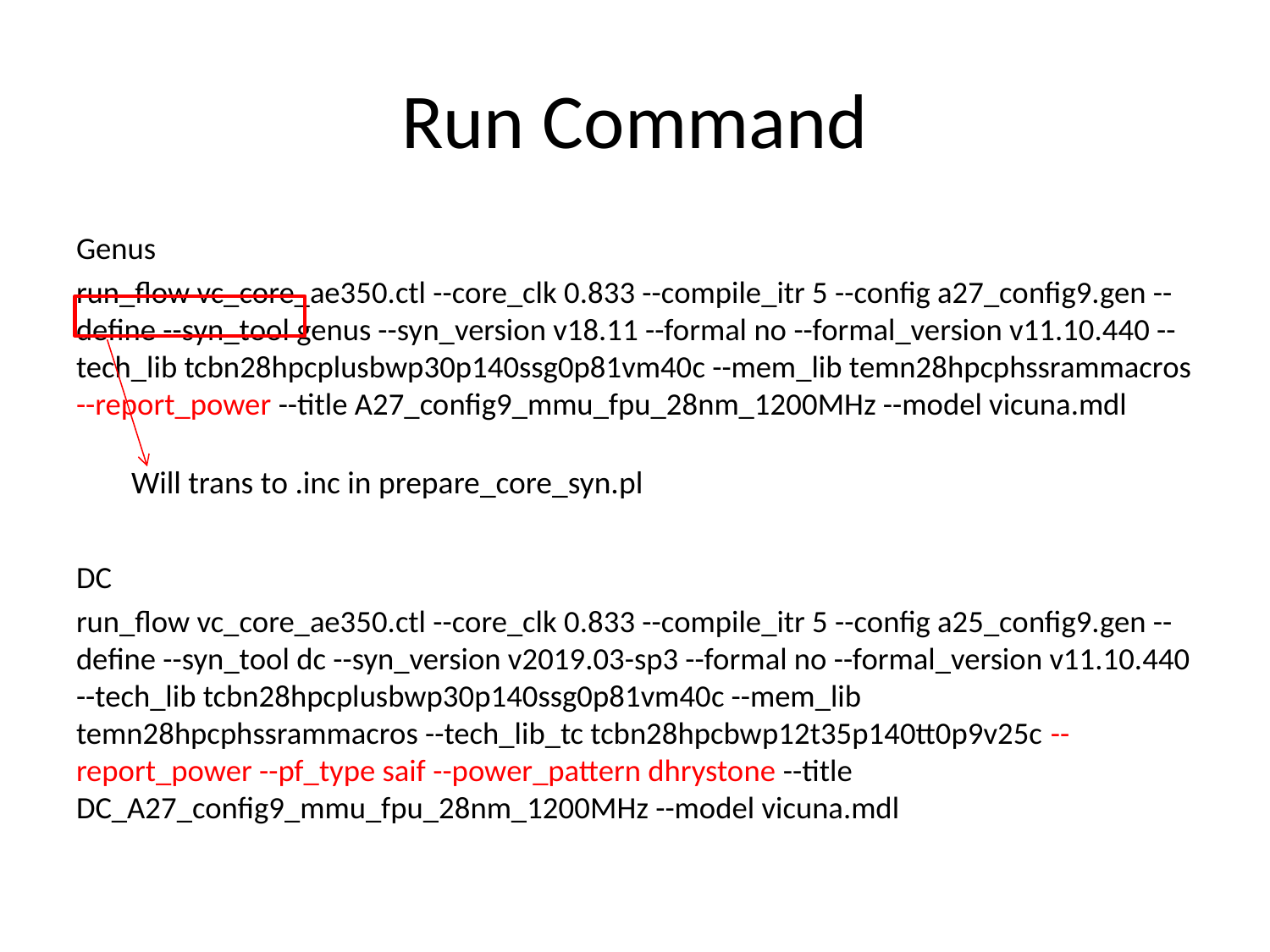

# Run Command
Genus
run_flow vc_core_ae350.ctl --core_clk 0.833 --compile_itr 5 --config a27_config9.gen --define --syn_tool genus --syn_version v18.11 --formal no --formal_version v11.10.440 --tech_lib tcbn28hpcplusbwp30p140ssg0p81vm40c --mem_lib temn28hpcphssrammacros --report_power --title A27_config9_mmu_fpu_28nm_1200MHz --model vicuna.mdl

DC
run_flow vc_core_ae350.ctl --core_clk 0.833 --compile_itr 5 --config a25_config9.gen --define --syn_tool dc --syn_version v2019.03-sp3 --formal no --formal_version v11.10.440 --tech_lib tcbn28hpcplusbwp30p140ssg0p81vm40c --mem_lib temn28hpcphssrammacros --tech_lib_tc tcbn28hpcbwp12t35p140tt0p9v25c --report_power --pf_type saif --power_pattern dhrystone --title DC_A27_config9_mmu_fpu_28nm_1200MHz --model vicuna.mdl

Will trans to .inc in prepare_core_syn.pl